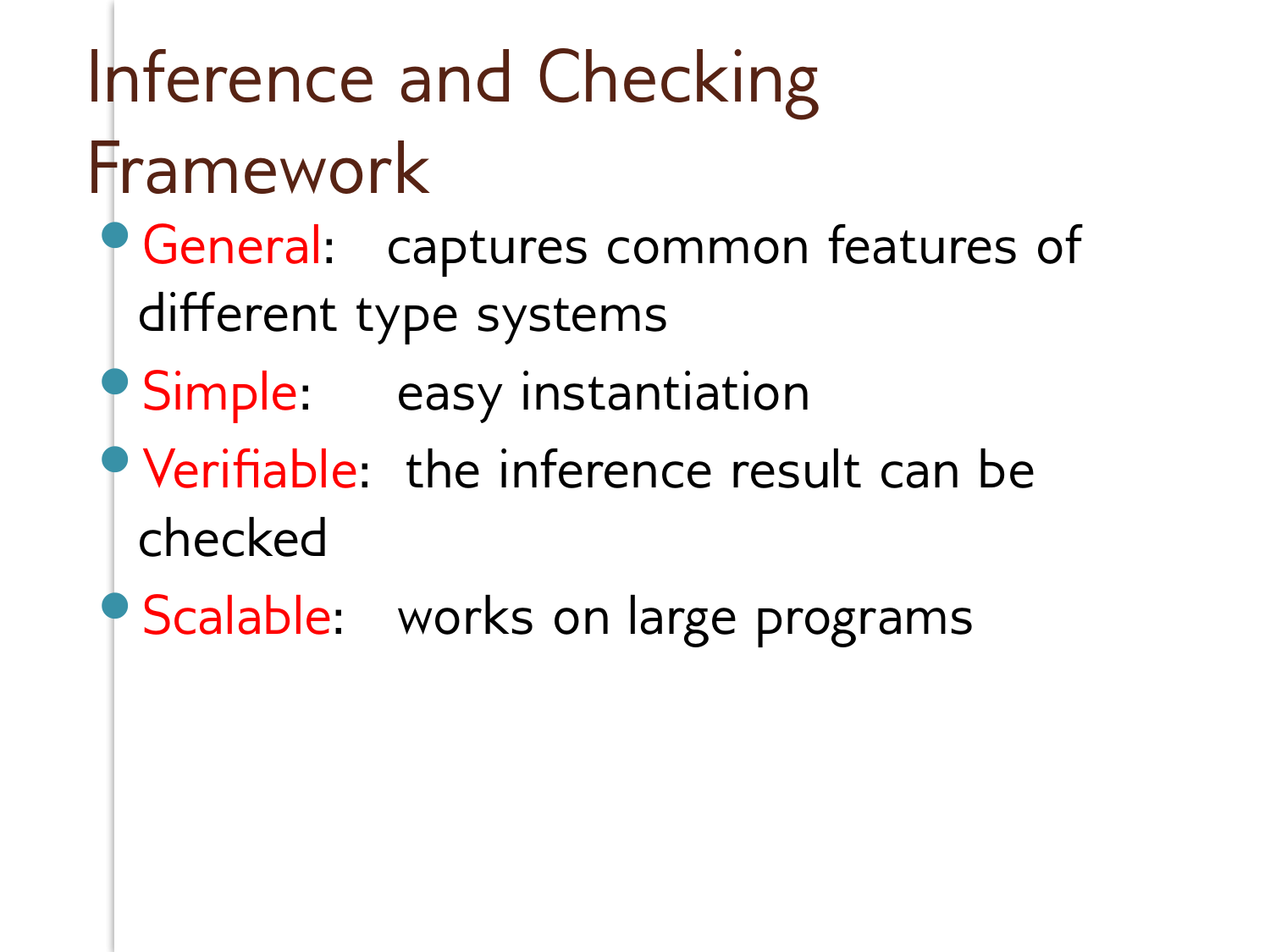

# Inference and Checking Framework
General:   captures common features of different type systems
Simple:     easy instantiation
Verifiable:  the inference result can be checked
Scalable:   works on large programs